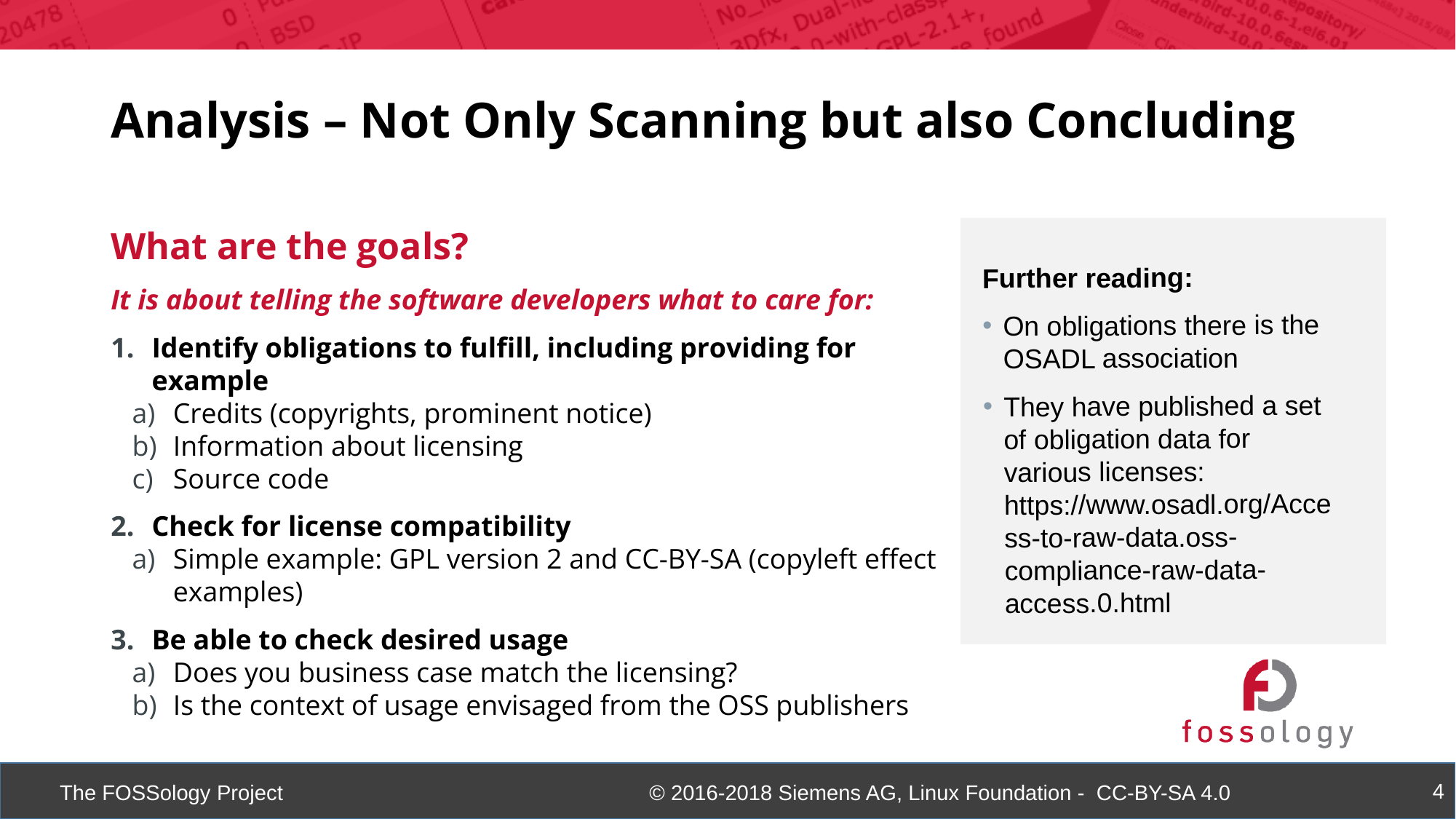

Analysis – Not Only Scanning but also Concluding
What are the goals?
It is about telling the software developers what to care for:
Identify obligations to fulfill, including providing for example
Credits (copyrights, prominent notice)
Information about licensing
Source code
Check for license compatibility
Simple example: GPL version 2 and CC-BY-SA (copyleft effect examples)
Be able to check desired usage
Does you business case match the licensing?
Is the context of usage envisaged from the OSS publishers

Further reading:
On obligations there is the OSADL association
They have published a set of obligation data for various licenses: https://www.osadl.org/Access-to-raw-data.oss-compliance-raw-data-access.0.html